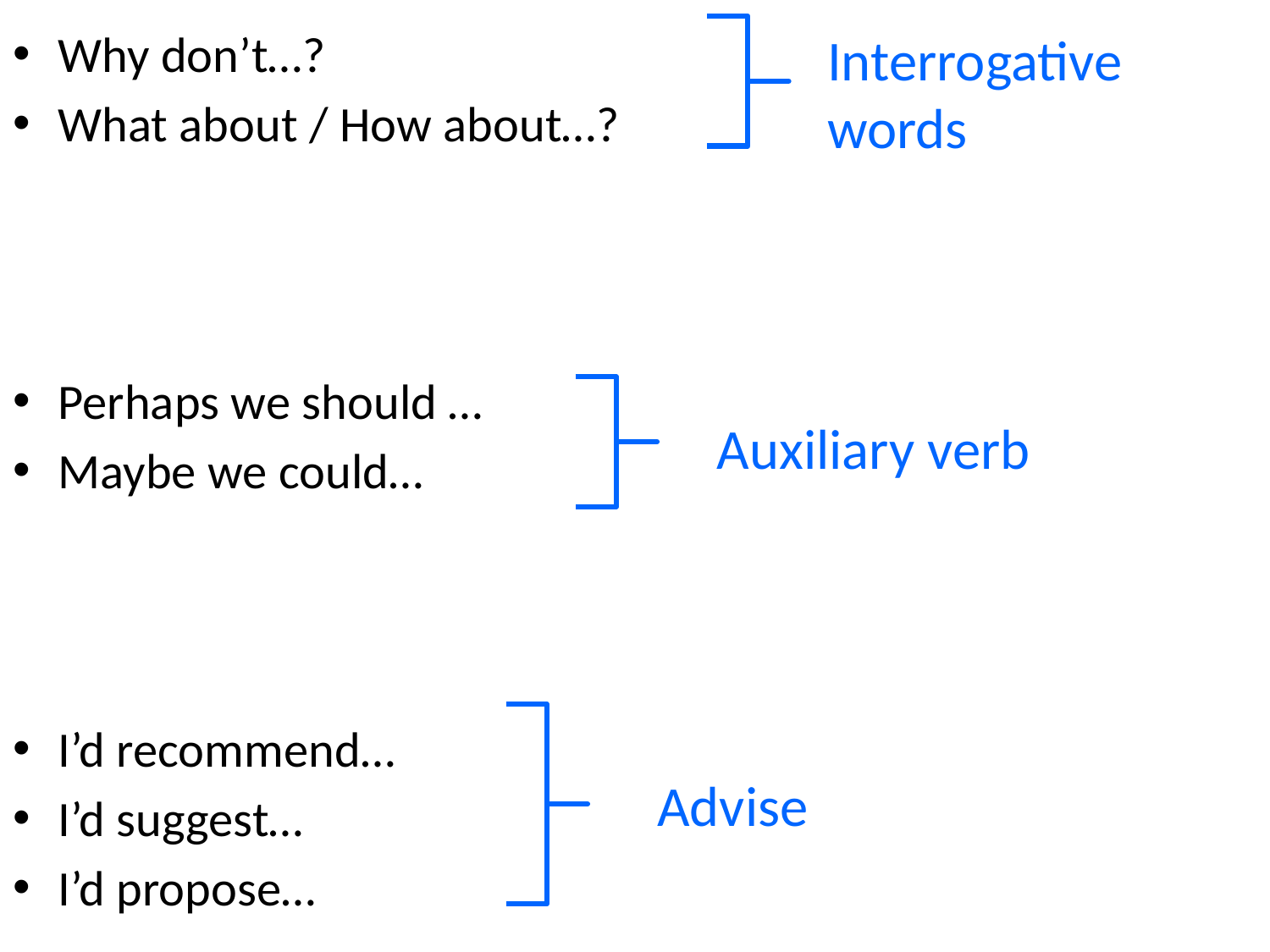

Why don’t…?
What about / How about…?

Perhaps we should …
Maybe we could…

I’d recommend…
I’d suggest…
I’d propose…

Interrogative words

Auxiliary verb

Advise